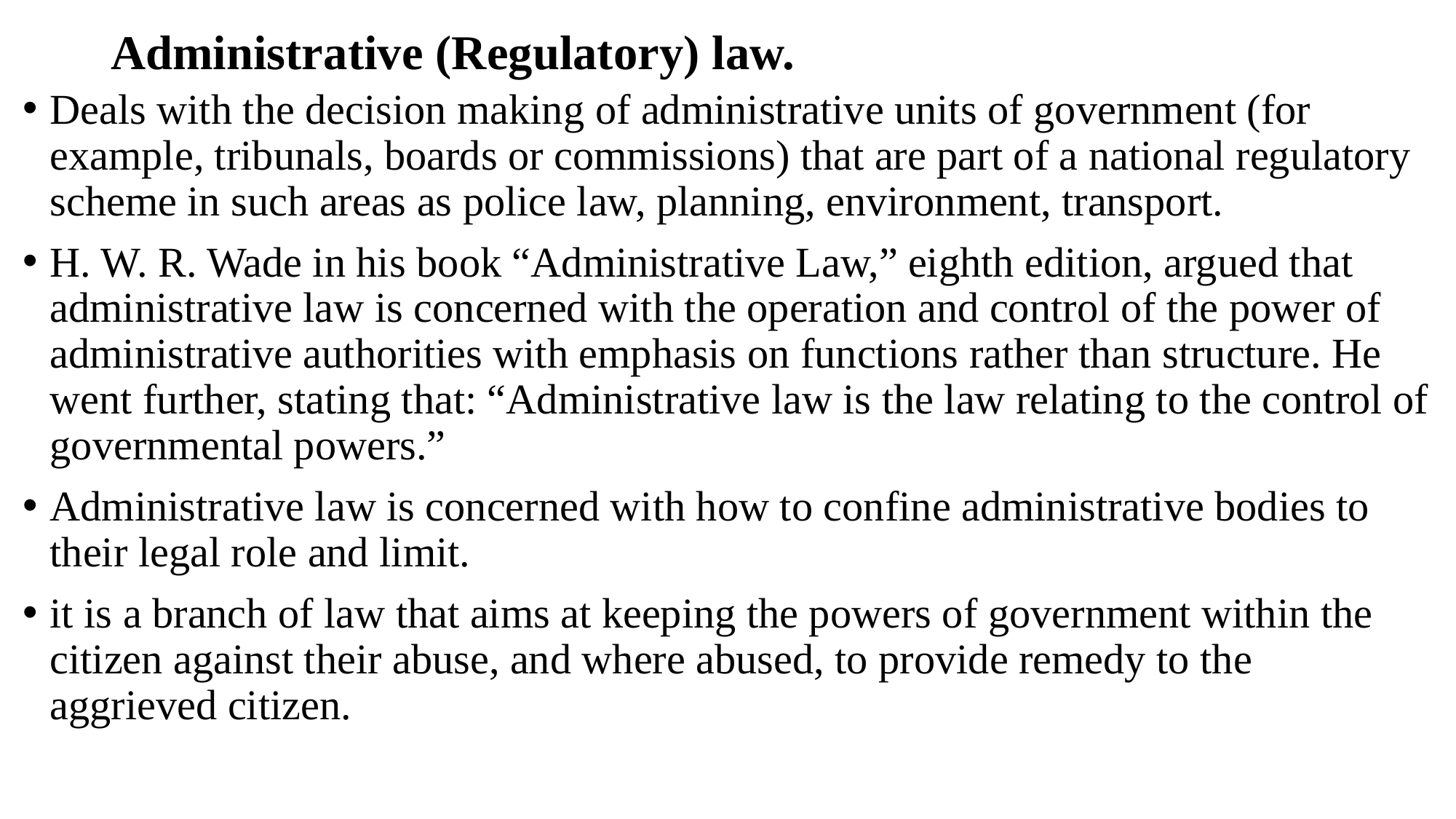

# Administrative (Regulatory) law.
Deals with the decision making of administrative units of government (for example, tribunals, boards or commissions) that are part of a national regulatory scheme in such areas as police law, planning, environment, transport.
H. W. R. Wade in his book “Administrative Law,” eighth edition, argued that administrative law is concerned with the operation and control of the power of administrative authorities with emphasis on functions rather than structure. He went further, stating that: “Administrative law is the law relating to the control of governmental powers.”
Administrative law is concerned with how to confine administrative bodies to their legal role and limit.
it is a branch of law that aims at keeping the powers of government within the citizen against their abuse, and where abused, to provide remedy to the aggrieved citizen.